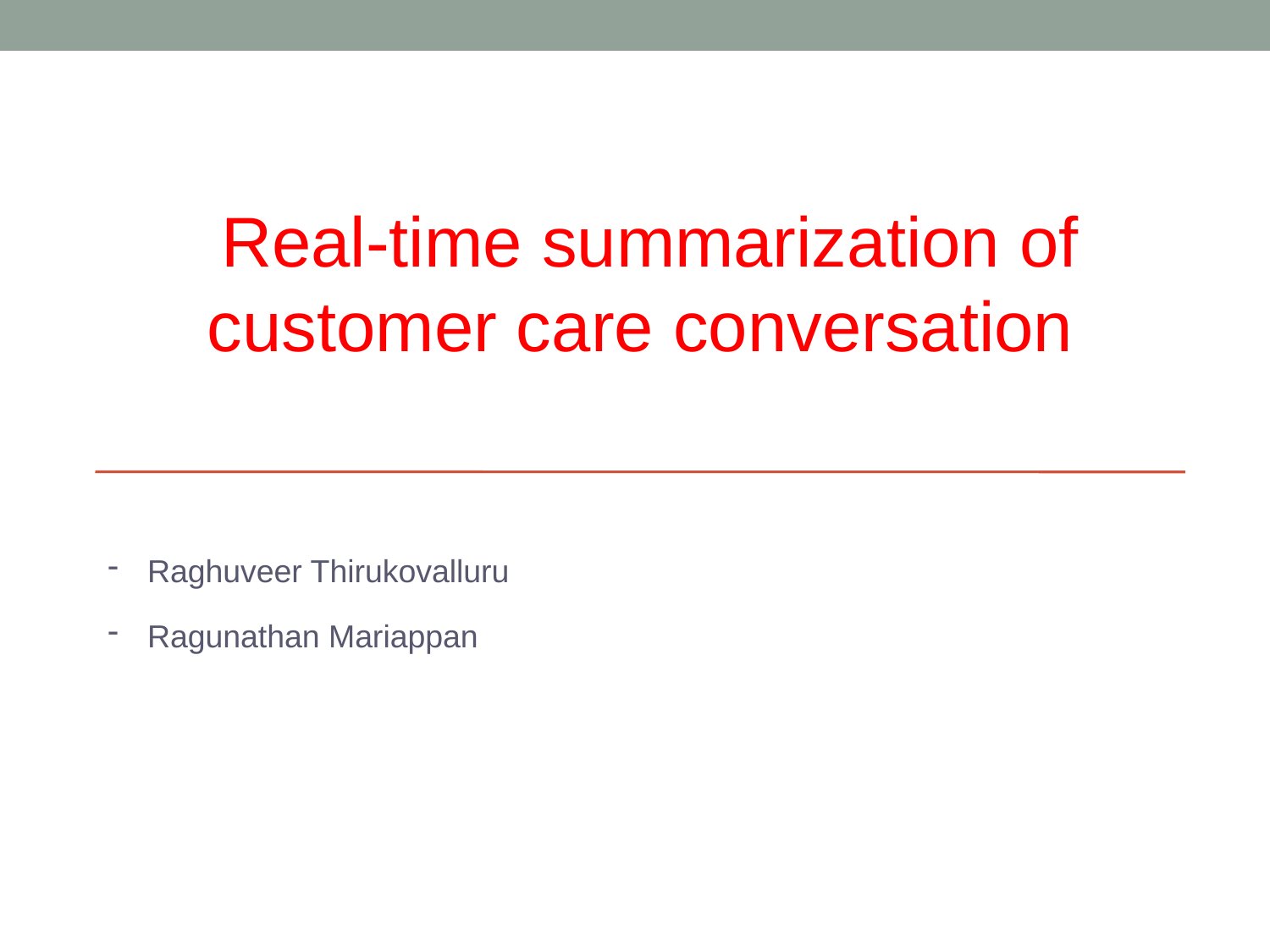

Real-time summarization of customer care conversation
Raghuveer Thirukovalluru
Ragunathan Mariappan